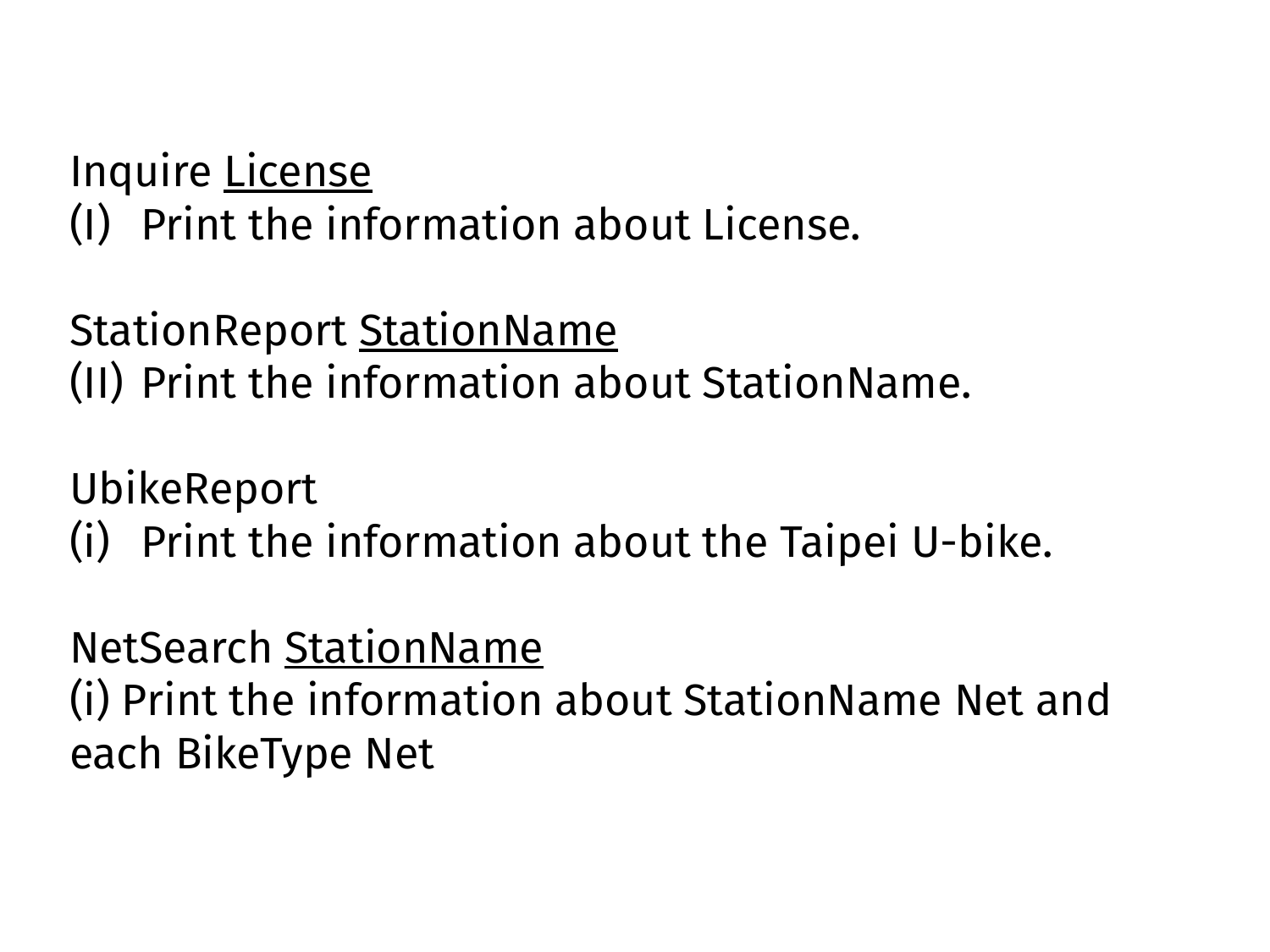

#
Inquire License
Print the information about License.

StationReport StationName
Print the information about StationName.

UbikeReport
Print the information about the Taipei U-bike.

NetSearch StationName
(i) Print the information about StationName Net and each BikeType Net